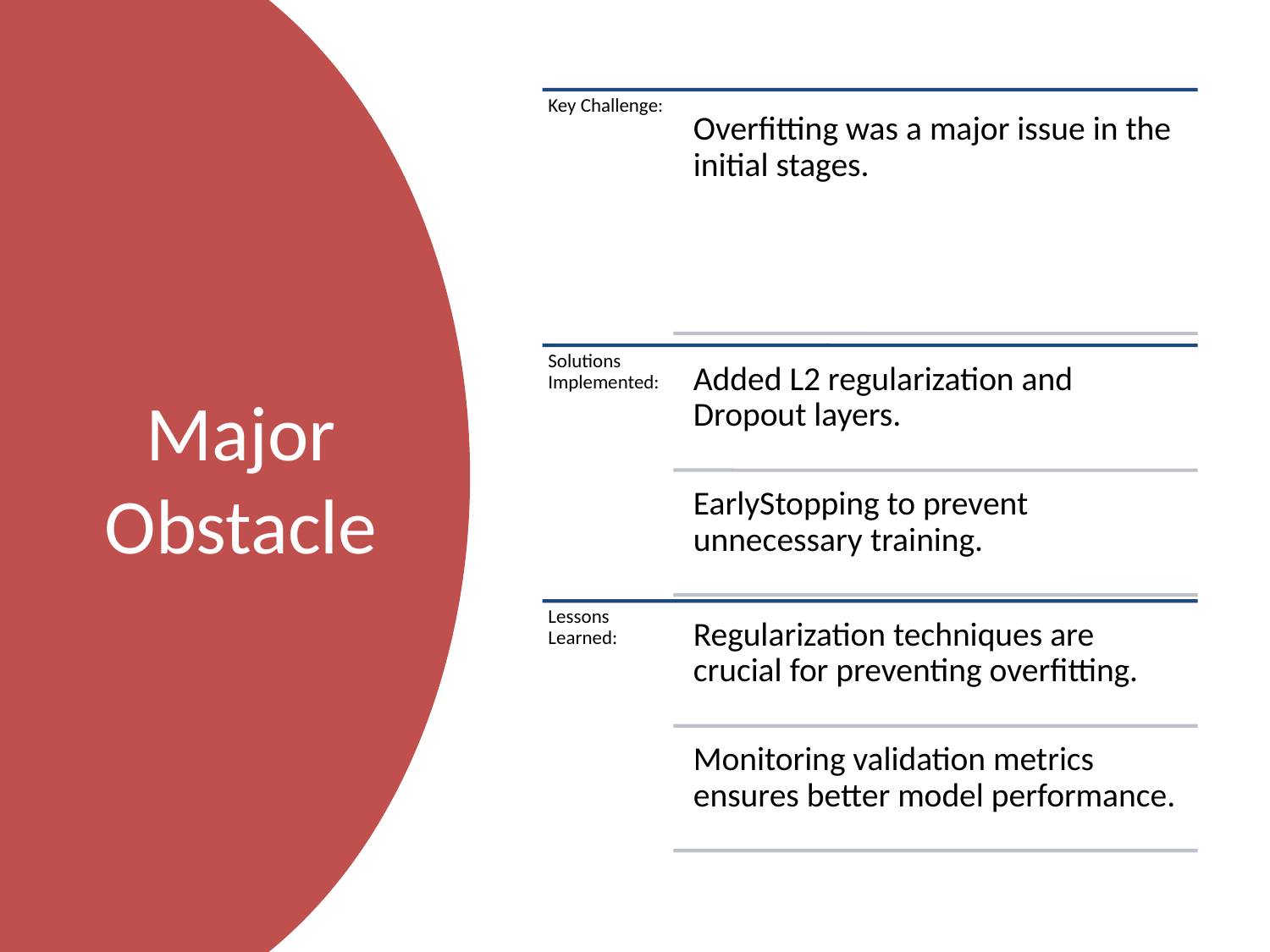

Key Challenge:
Overfitting was a major issue in the initial stages.
Solutions Implemented:
Added L2 regularization and Dropout layers.
EarlyStopping to prevent unnecessary training.
Lessons Learned:
Regularization techniques are crucial for preventing overfitting.
Monitoring validation metrics ensures better model performance.
# Major Obstacle